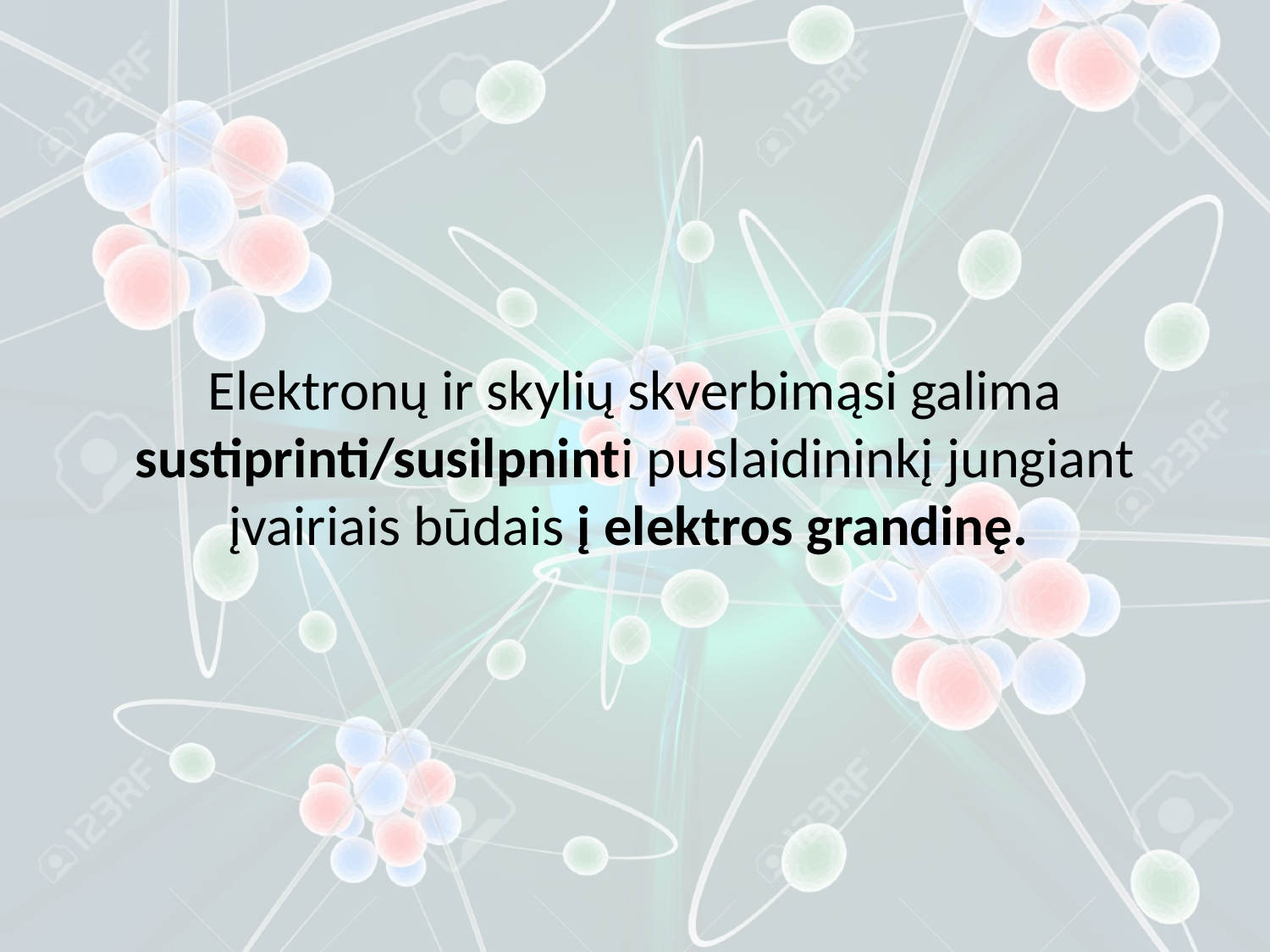

Elektronų ir skylių skverbimąsi galima sustiprinti/susilpninti puslaidininkį jungiant įvairiais būdais į elektros grandinę.